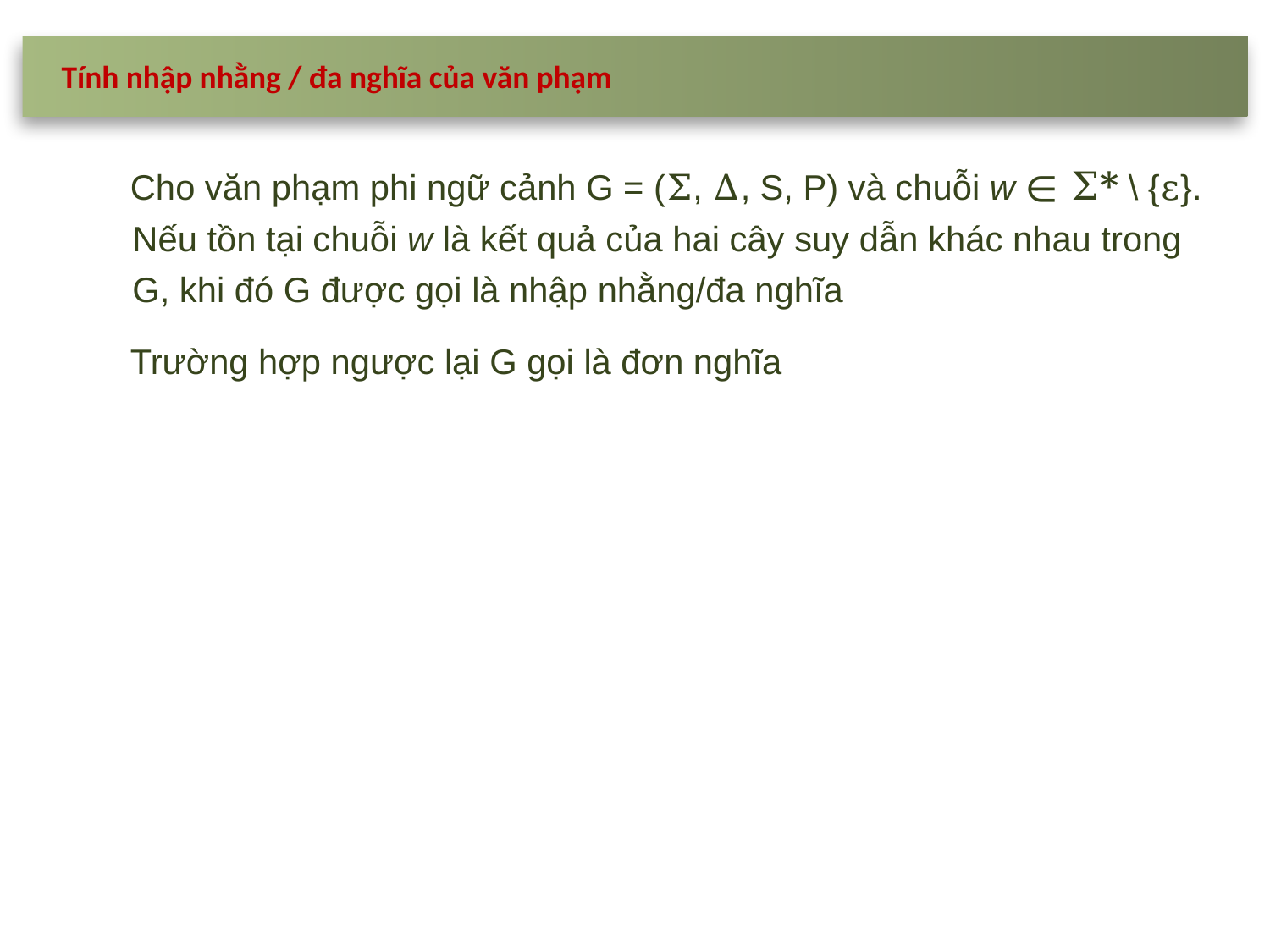

Tính nhập nhằng / đa nghĩa của văn phạm
Cho văn phạm phi ngữ cảnh G = (Σ, Δ, S, P) và chuỗi w ∊ Σ* \ {ε}. Nếu tồn tại chuỗi w là kết quả của hai cây suy dẫn khác nhau trong G, khi đó G được gọi là nhập nhằng/đa nghĩa
Trường hợp ngược lại G gọi là đơn nghĩa